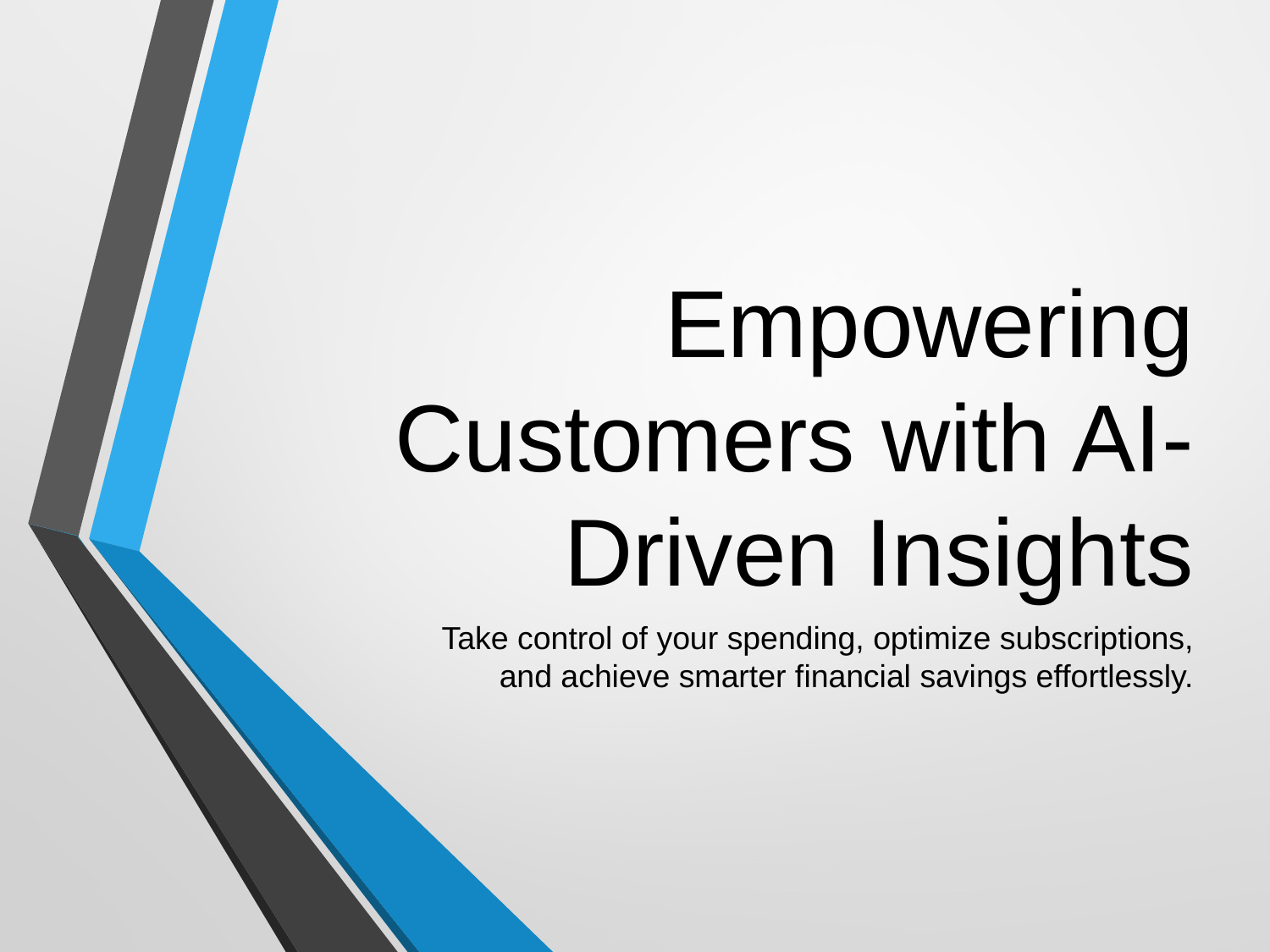

# Empowering Customers with AI-Driven Insights
Take control of your spending, optimize subscriptions, and achieve smarter financial savings effortlessly.